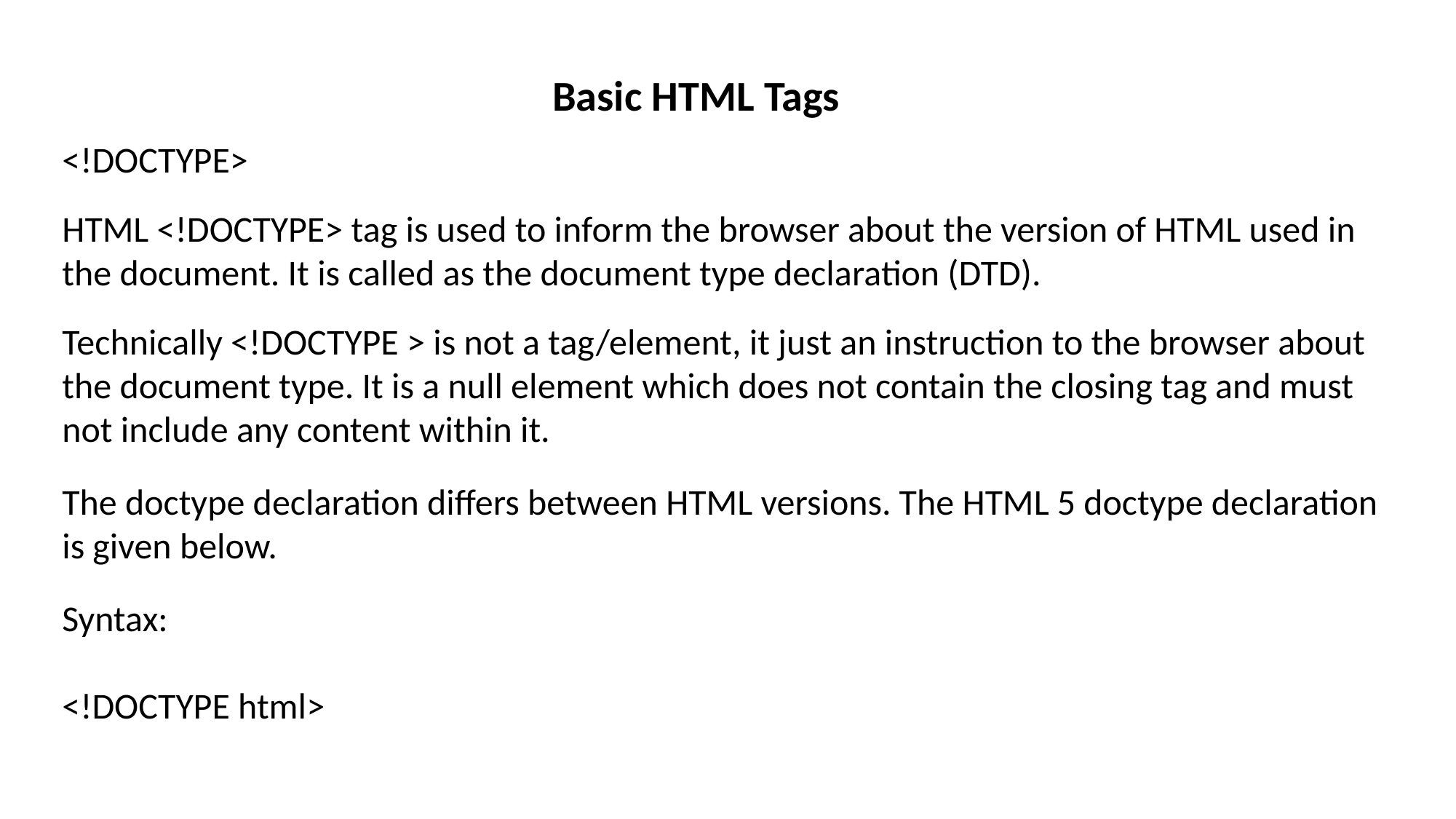

Basic HTML Tags
<!DOCTYPE>

HTML <!DOCTYPE> tag is used to inform the browser about the version of HTML used in the document. It is called as the document type declaration (DTD).

Technically <!DOCTYPE > is not a tag/element, it just an instruction to the browser about the document type. It is a null element which does not contain the closing tag and must not include any content within it.

The doctype declaration differs between HTML versions. The HTML 5 doctype declaration is given below.

Syntax:

<!DOCTYPE html>